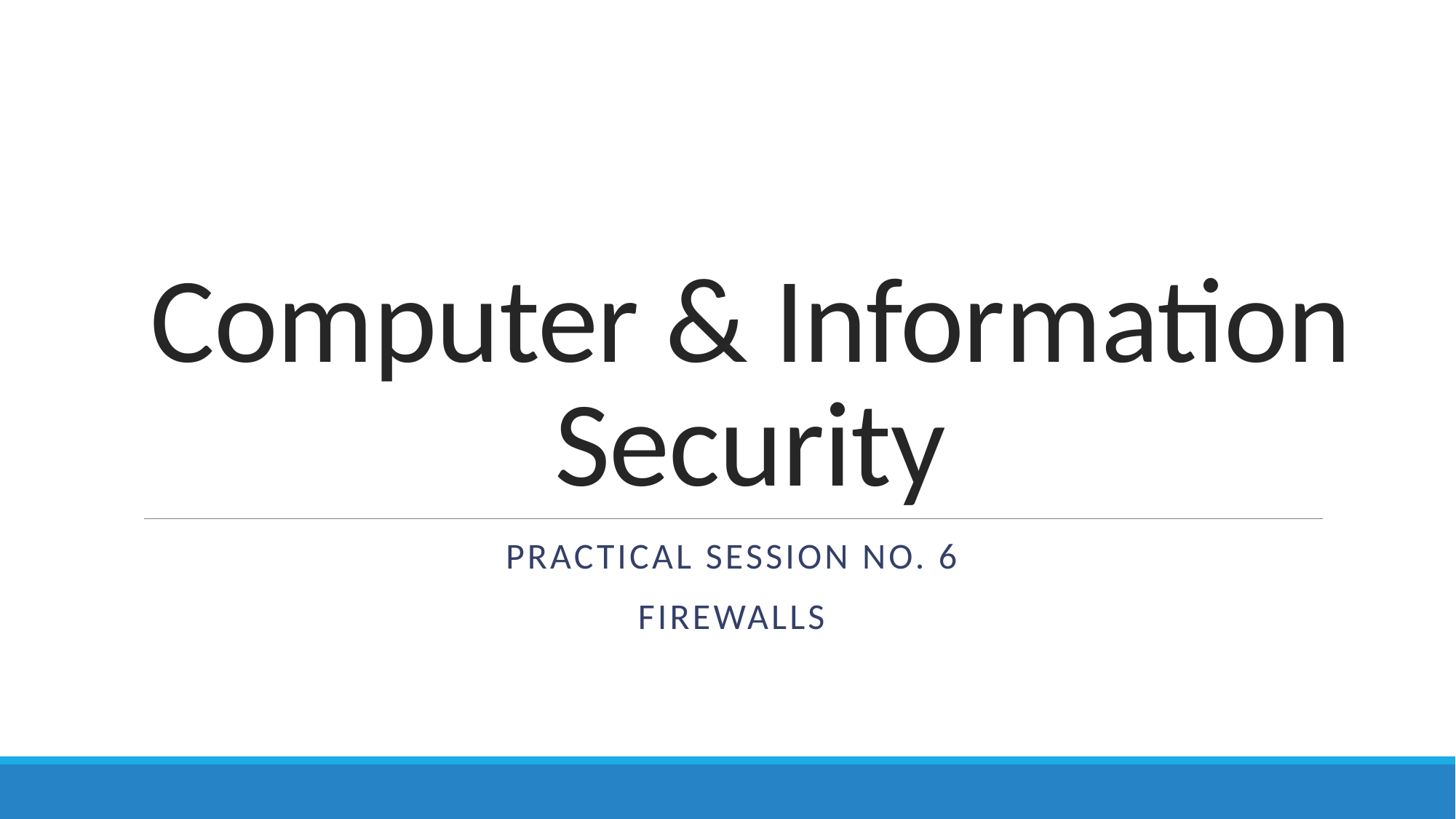

Computer & Information Security
Practical session no. 6
FireWalls